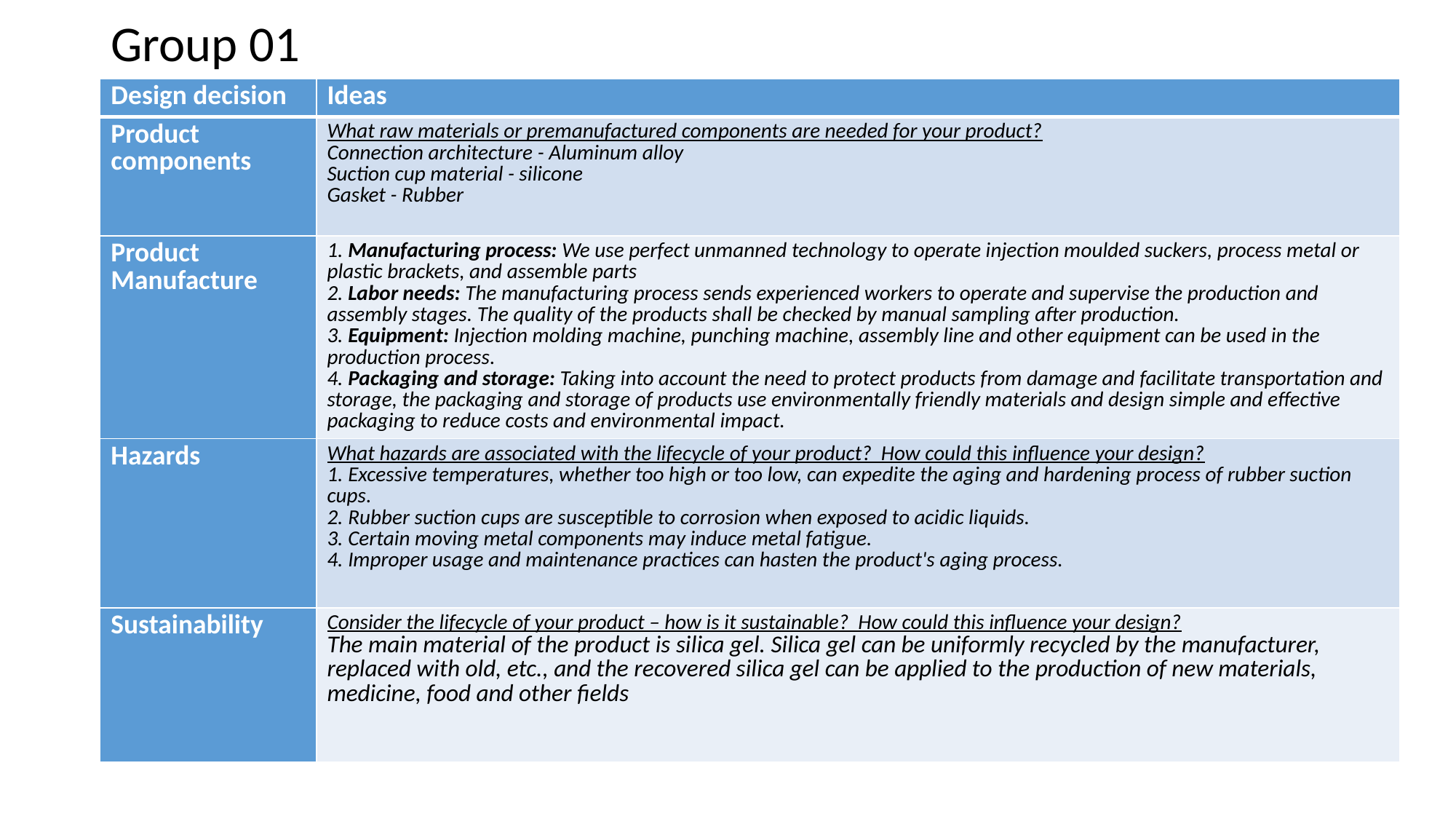

# Group 01
| Design decision | Ideas |
| --- | --- |
| Product components | What raw materials or premanufactured components are needed for your product? Connection architecture - Aluminum alloy Suction cup material - silicone Gasket - Rubber |
| Product Manufacture | 1. Manufacturing process: We use perfect unmanned technology to operate injection moulded suckers, process metal or plastic brackets, and assemble parts 2. Labor needs: The manufacturing process sends experienced workers to operate and supervise the production and assembly stages. The quality of the products shall be checked by manual sampling after production. 3. Equipment: Injection molding machine, punching machine, assembly line and other equipment can be used in the production process. 4. Packaging and storage: Taking into account the need to protect products from damage and facilitate transportation and storage, the packaging and storage of products use environmentally friendly materials and design simple and effective packaging to reduce costs and environmental impact. |
| Hazards | What hazards are associated with the lifecycle of your product? How could this influence your design? 1. Excessive temperatures, whether too high or too low, can expedite the aging and hardening process of rubber suction cups. 2. Rubber suction cups are susceptible to corrosion when exposed to acidic liquids. 3. Certain moving metal components may induce metal fatigue. 4. Improper usage and maintenance practices can hasten the product's aging process. |
| Sustainability | Consider the lifecycle of your product – how is it sustainable? How could this influence your design? The main material of the product is silica gel. Silica gel can be uniformly recycled by the manufacturer, replaced with old, etc., and the recovered silica gel can be applied to the production of new materials, medicine, food and other fields |